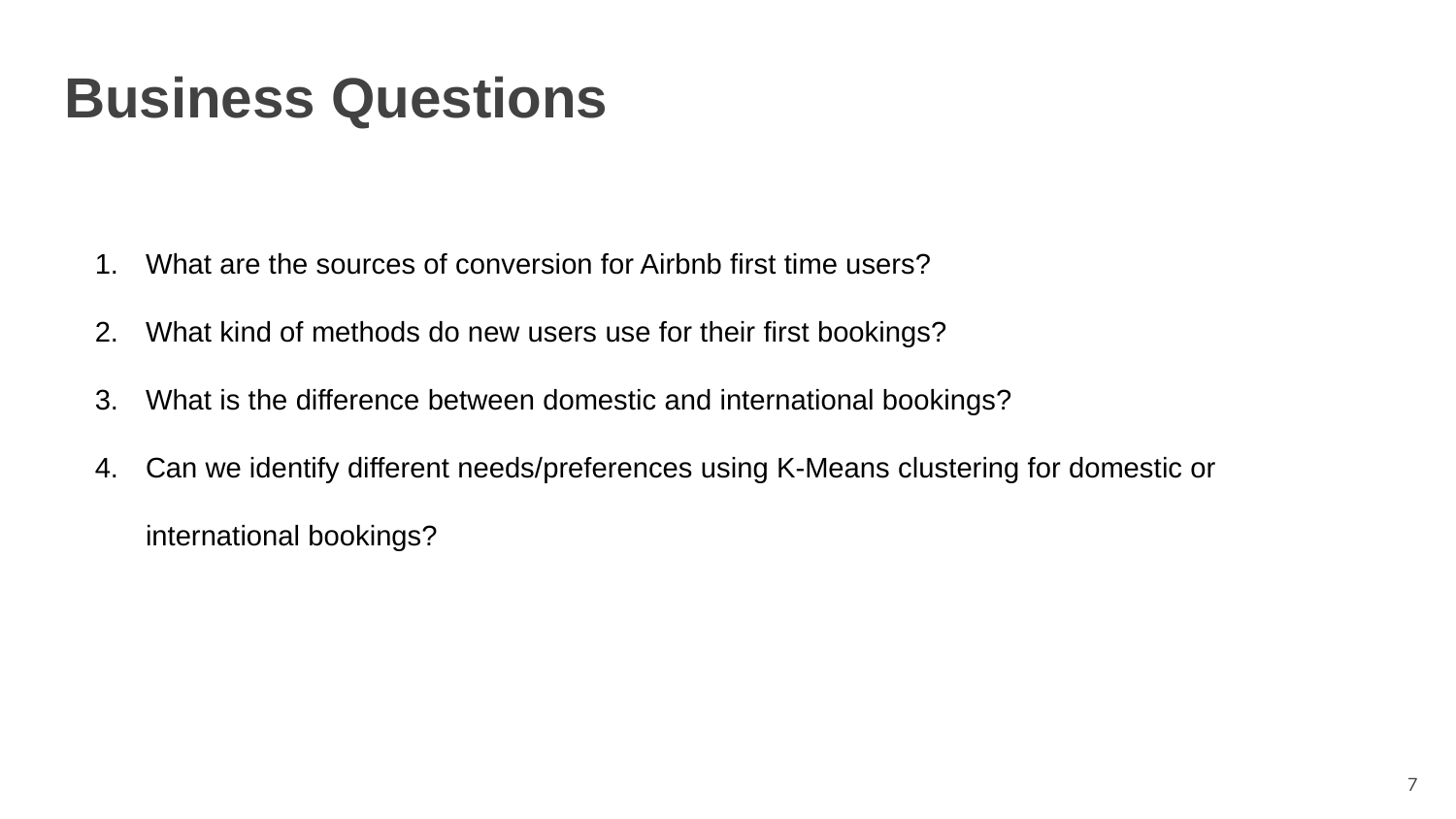

Business Questions
What are the sources of conversion for Airbnb first time users?
What kind of methods do new users use for their first bookings?
What is the difference between domestic and international bookings?
Can we identify different needs/preferences using K-Means clustering for domestic or international bookings?

7